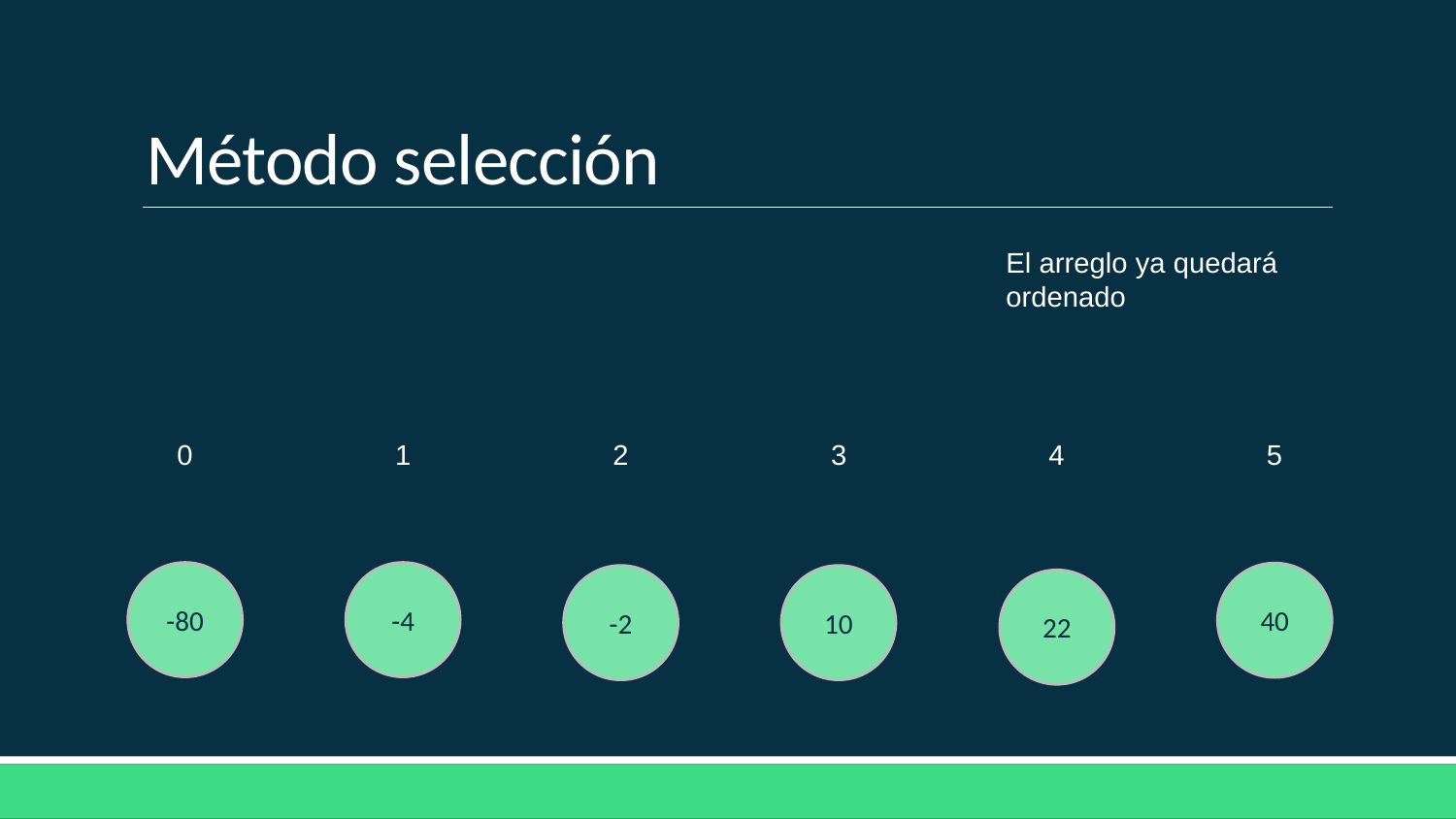

# Método selección
El arreglo ya quedará ordenado
4
5
3
2
1
0
-80
-4
40
-2
10
22